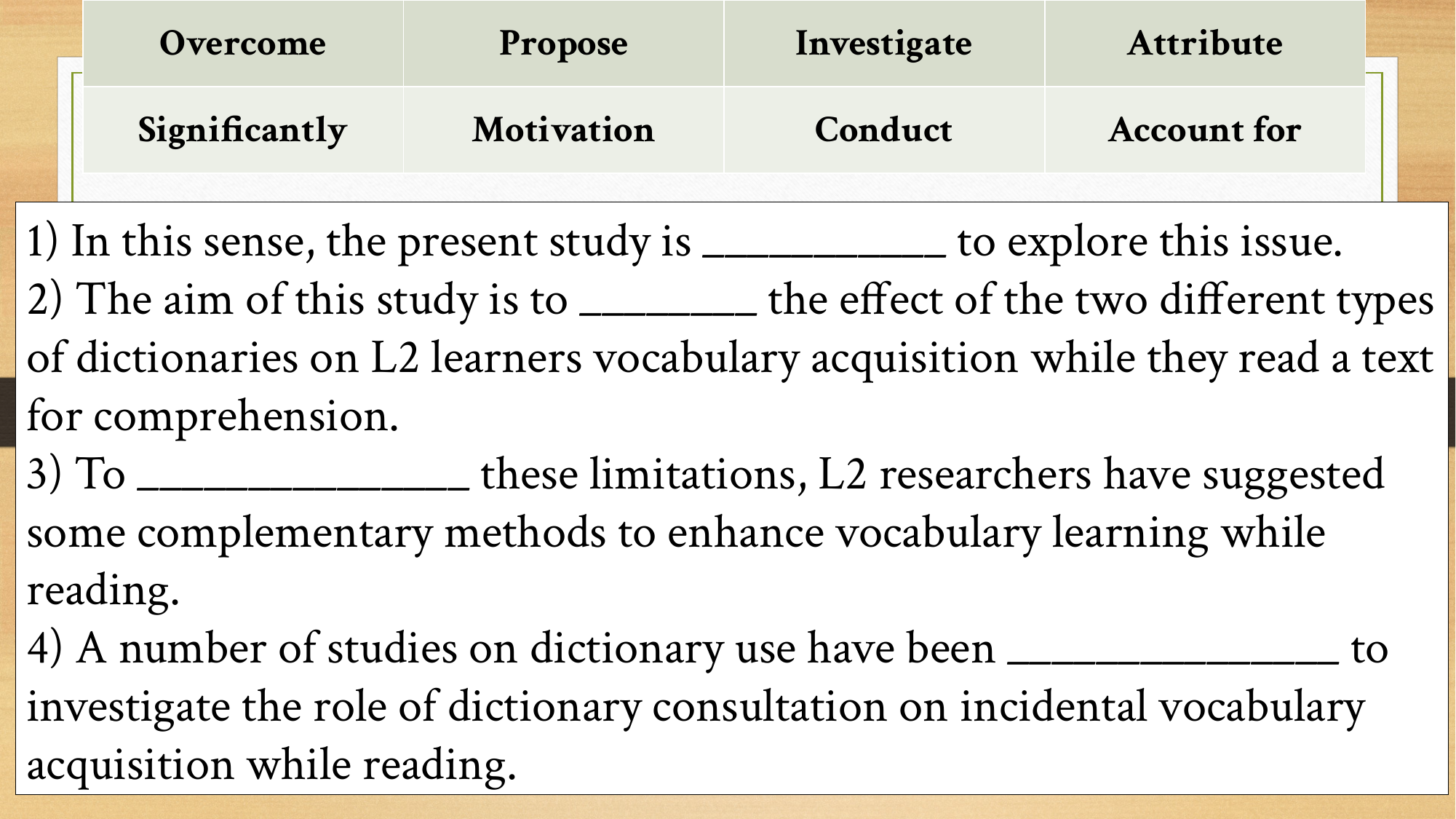

| Overcome | Propose | Investigate | Attribute |
| --- | --- | --- | --- |
| Significantly | Motivation | Conduct | Account for |
1) In this sense, the present study is ___________ to explore this issue.
2) The aim of this study is to ________ the effect of the two different types of dictionaries on L2 learners vocabulary acquisition while they read a text for comprehension.
3) To _______________ these limitations, L2 researchers have suggested some complementary methods to enhance vocabulary learning while reading.
4) A number of studies on dictionary use have been _______________ to investigate the role of dictionary consultation on incidental vocabulary acquisition while reading.